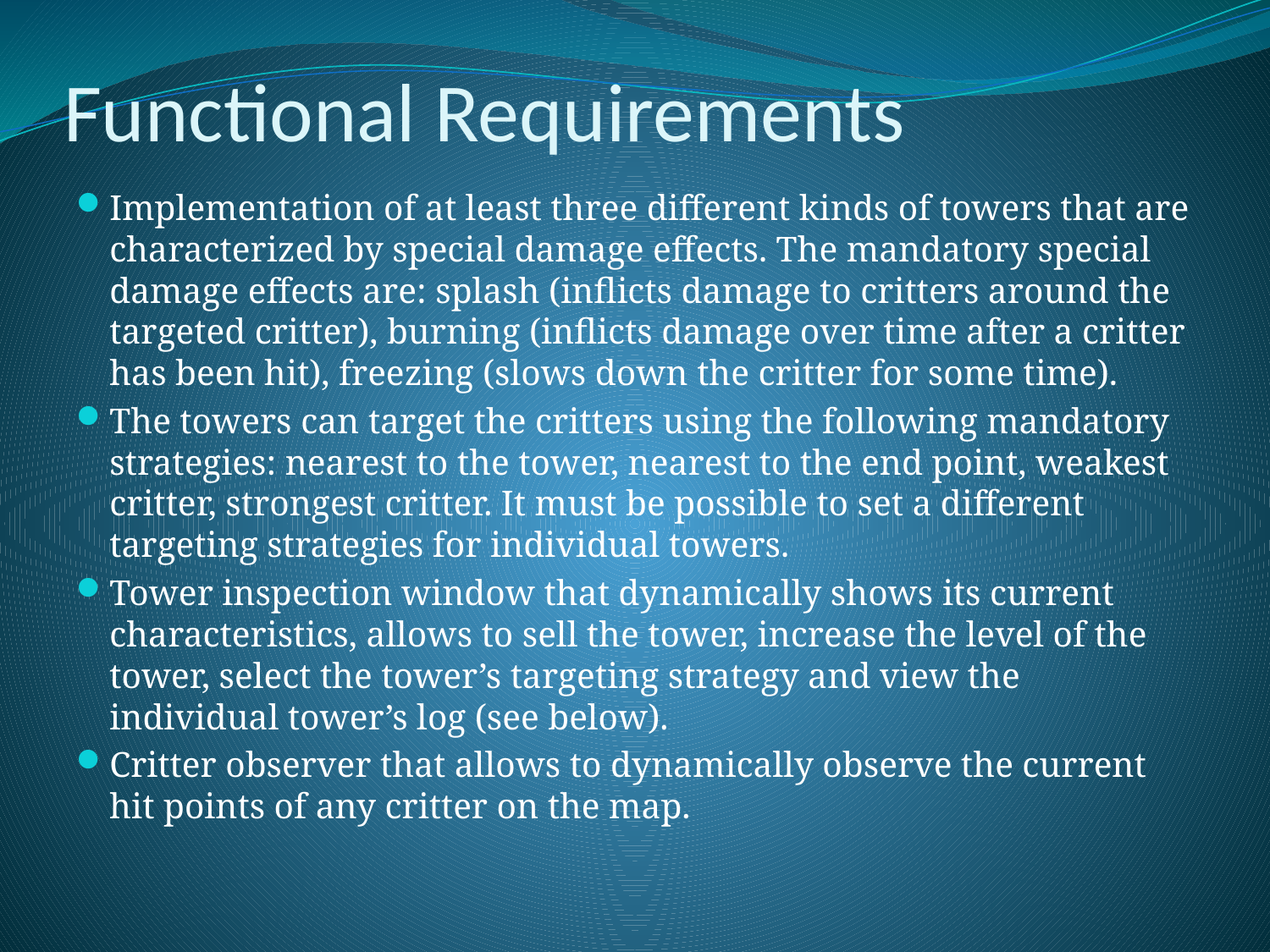

# Functional Requirements
Implementation of at least three different kinds of towers that are characterized by special damage effects. The mandatory special damage effects are: splash (inflicts damage to critters around the targeted critter), burning (inflicts damage over time after a critter has been hit), freezing (slows down the critter for some time).
The towers can target the critters using the following mandatory strategies: nearest to the tower, nearest to the end point, weakest critter, strongest critter. It must be possible to set a different targeting strategies for individual towers.
Tower inspection window that dynamically shows its current characteristics, allows to sell the tower, increase the level of the tower, select the tower’s targeting strategy and view the individual tower’s log (see below).
Critter observer that allows to dynamically observe the current hit points of any critter on the map.